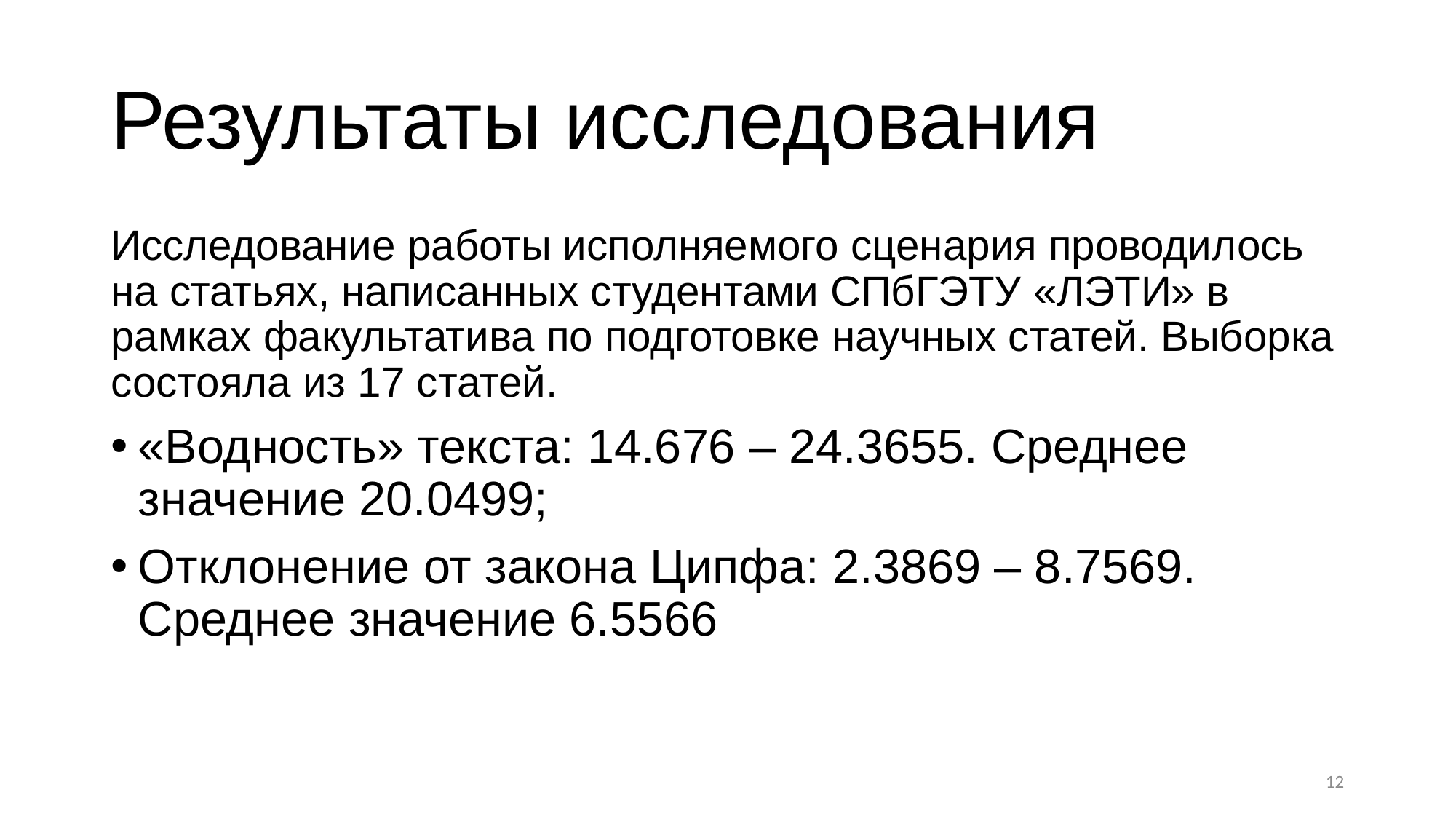

# Результаты исследования
Исследование работы исполняемого сценария проводилось на статьях, написанных студентами СПбГЭТУ «ЛЭТИ» в рамках факультатива по подготовке научных статей. Выборка состояла из 17 статей.
«Водность» текста: 14.676 – 24.3655. Среднее значение 20.0499;
Отклонение от закона Ципфа: 2.3869 – 8.7569. Среднее значение 6.5566
12